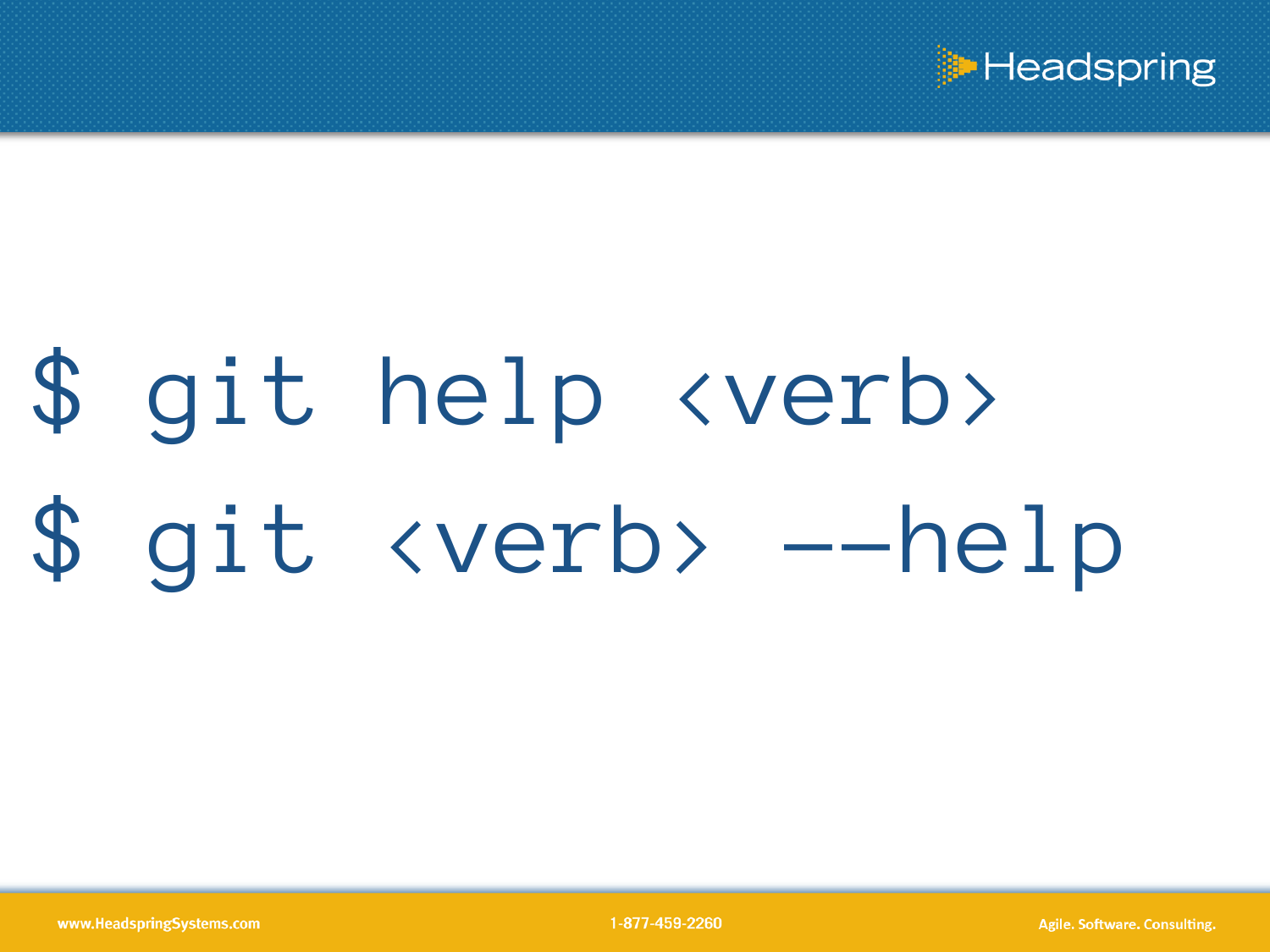

$ git help <verb>
$ git <verb> --help